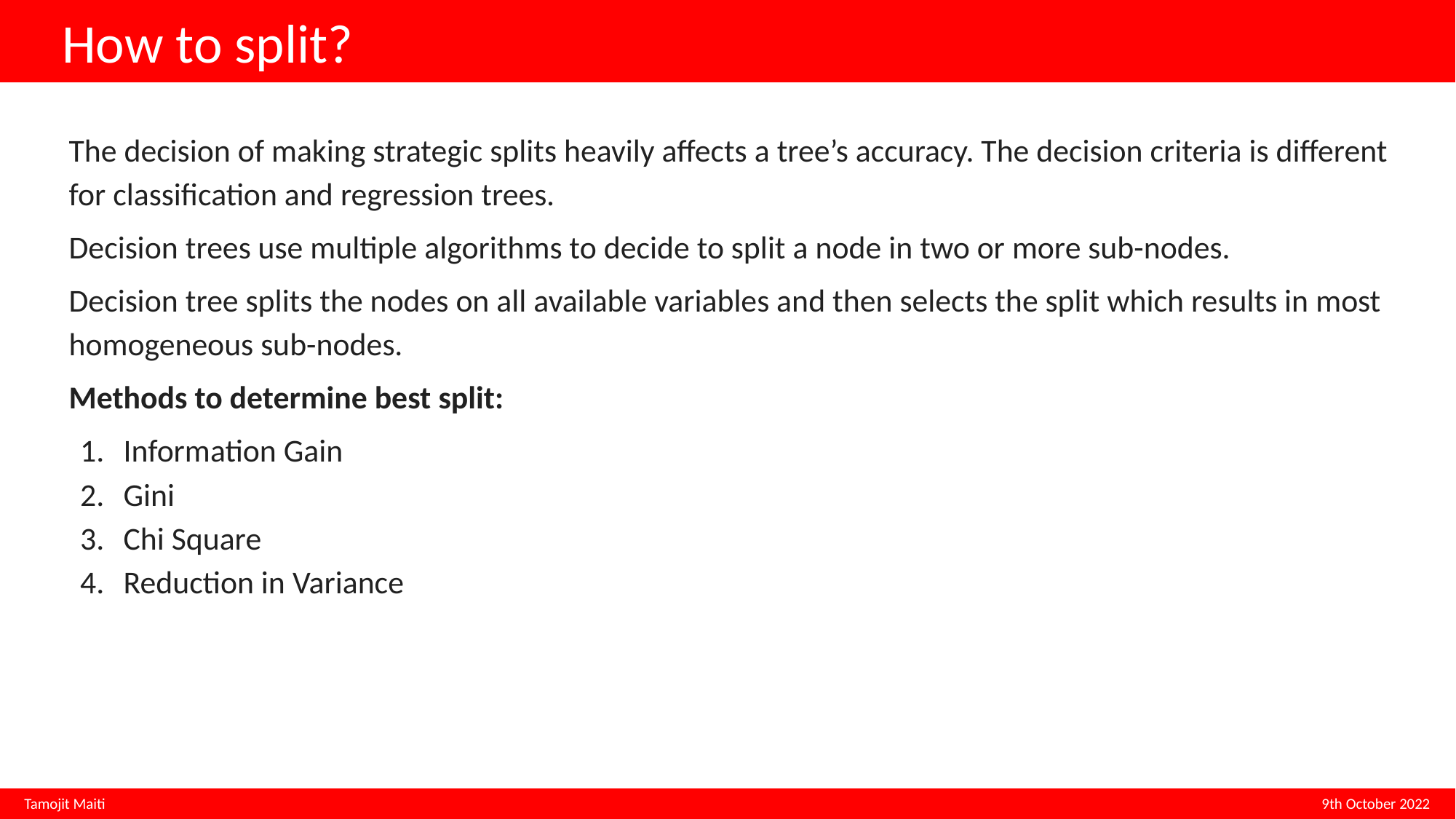

How to split?
The decision of making strategic splits heavily affects a tree’s accuracy. The decision criteria is different for classification and regression trees.
Decision trees use multiple algorithms to decide to split a node in two or more sub-nodes.
Decision tree splits the nodes on all available variables and then selects the split which results in most homogeneous sub-nodes.
Methods to determine best split:
Information Gain
Gini
Chi Square
Reduction in Variance

Tamojit Maiti                                                                                                                                                                                                                                                                                                                                                                 9th October 2022